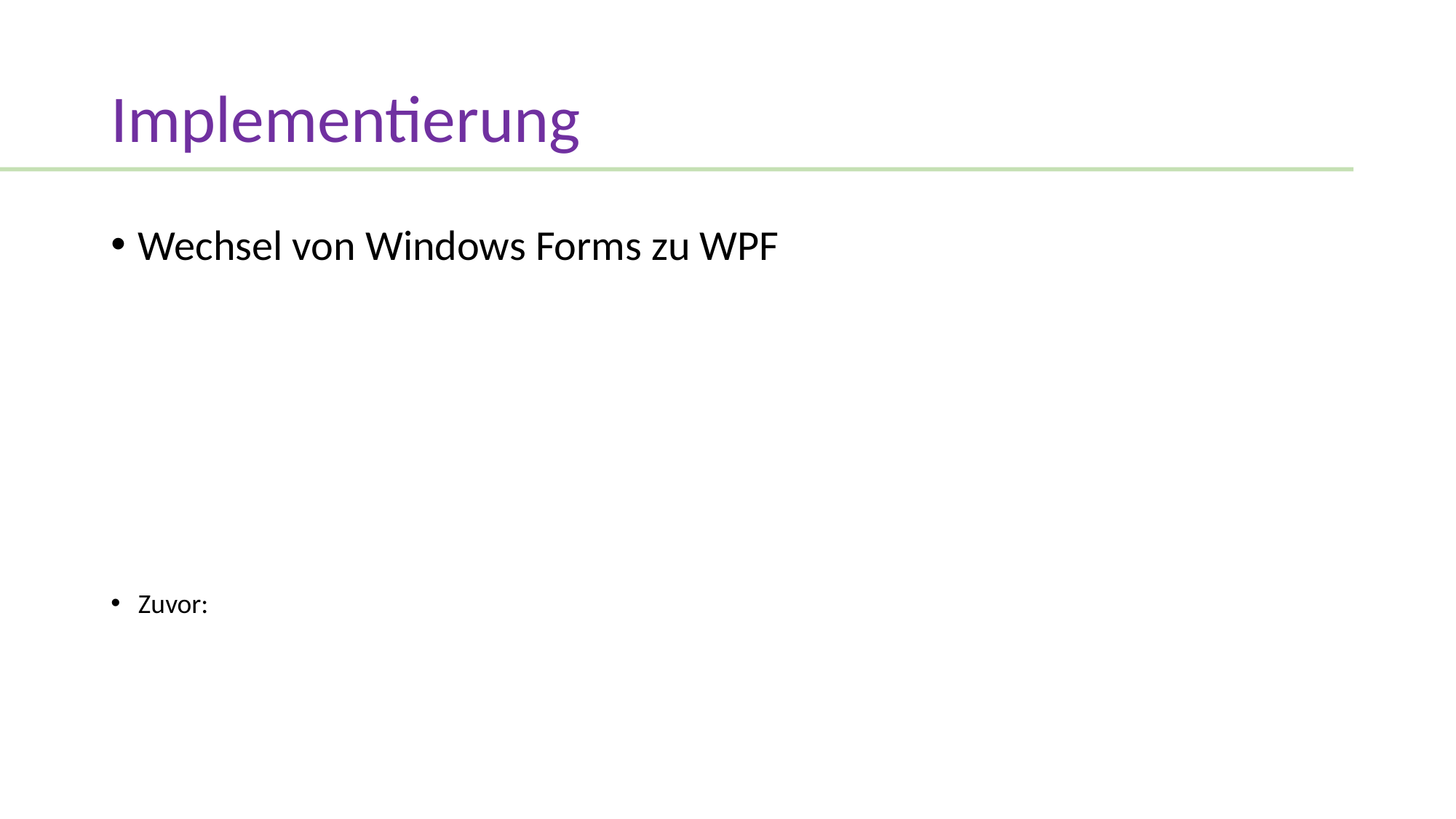

# Implementierung
Wechsel von Windows Forms zu WPF

Zuvor: